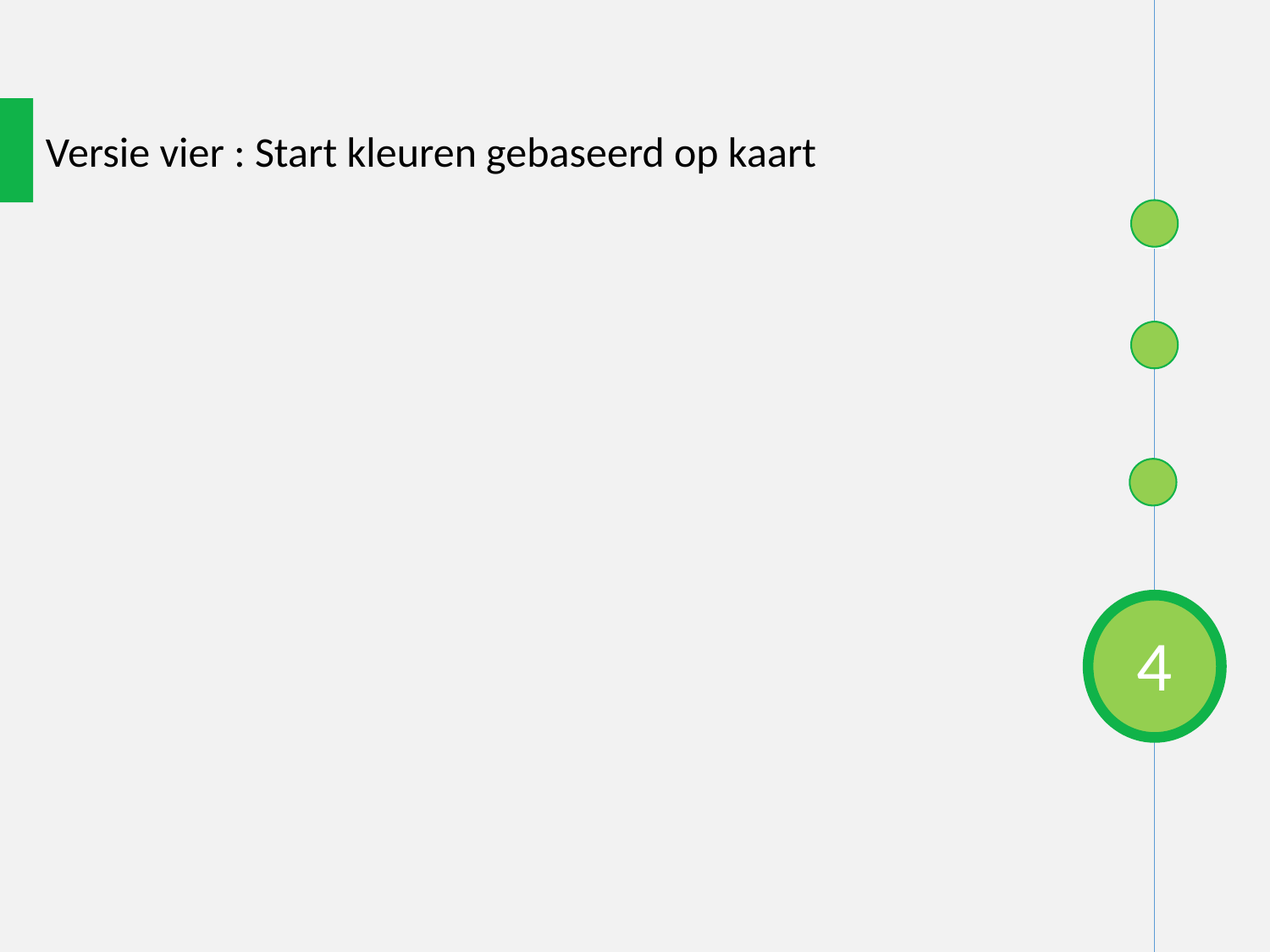

Versie vier : Start kleuren gebaseerd op kaart

1

4